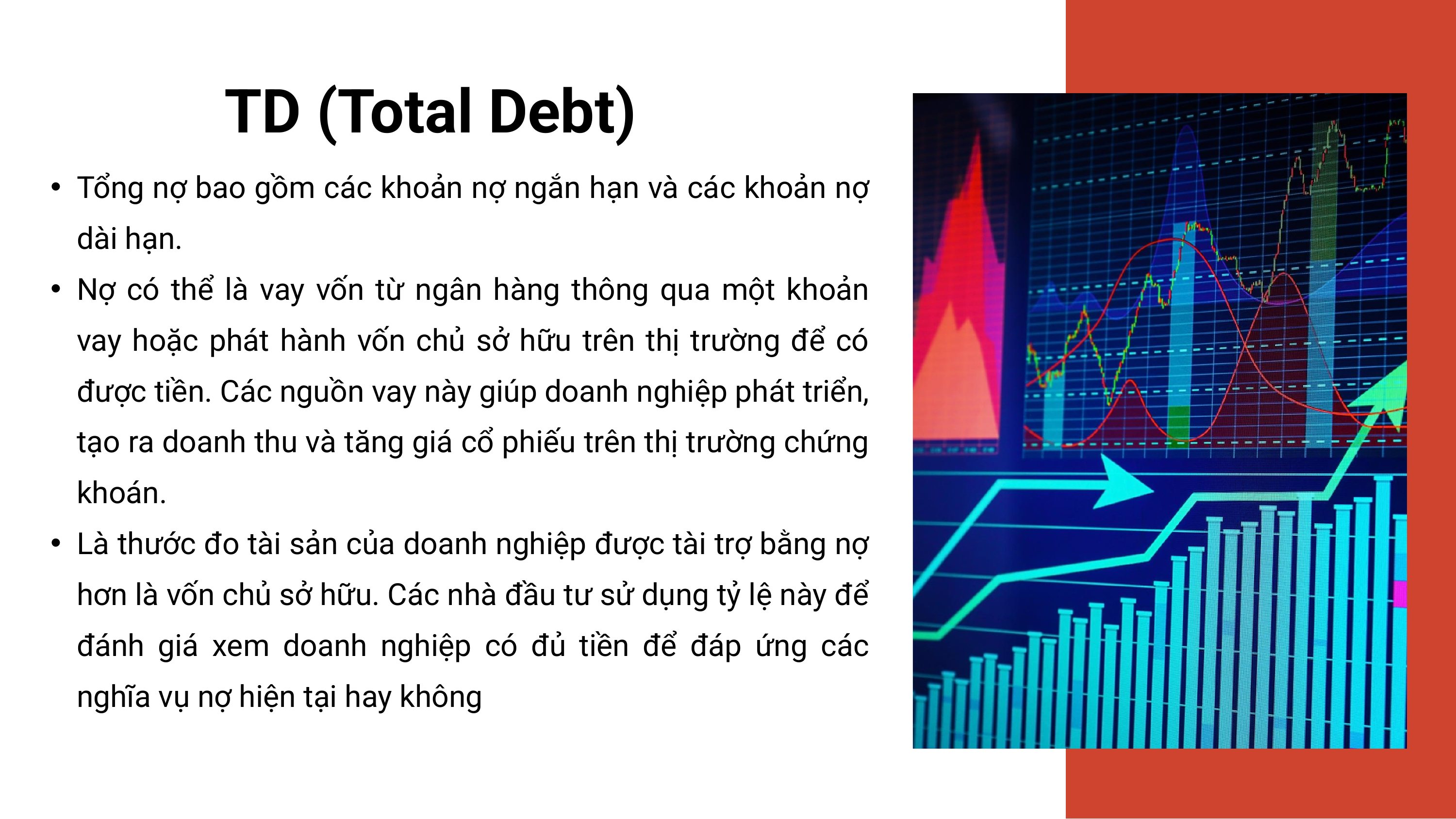

TD (Total Debt)

Tổng nợ bao gồm các khoản nợ ngắn hạn và các khoản nợ dài hạn.
Nợ có thể là vay vốn từ ngân hàng thông qua một khoản vay hoặc phát hành vốn chủ sở hữu trên thị trường để có được tiền. Các nguồn vay này giúp doanh nghiệp phát triển, tạo ra doanh thu và tăng giá cổ phiếu trên thị trường chứng khoán.
Là thước đo tài sản của doanh nghiệp được tài trợ bằng nợ hơn là vốn chủ sở hữu. Các nhà đầu tư sử dụng tỷ lệ này để đánh giá xem doanh nghiệp có đủ tiền để đáp ứng các nghĩa vụ nợ hiện tại hay không